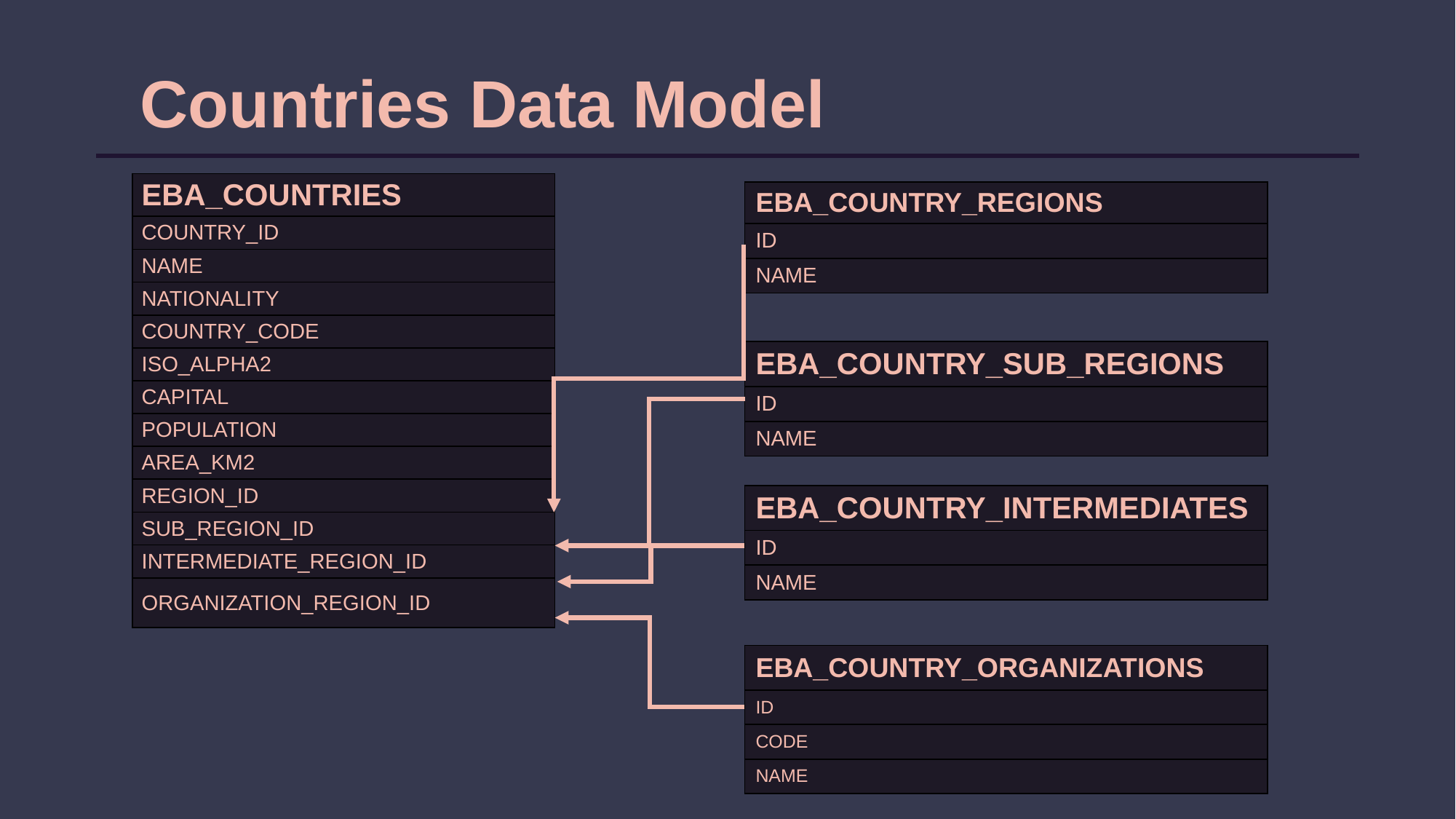

Countries Data Model
| EBA\_COUNTRIES |
| --- |
| COUNTRY\_ID |
| NAME |
| NATIONALITY |
| COUNTRY\_CODE |
| ISO\_ALPHA2 |
| CAPITAL |
| POPULATION |
| AREA\_KM2 |
| REGION\_ID |
| SUB\_REGION\_ID |
| INTERMEDIATE\_REGION\_ID |
| ORGANIZATION\_REGION\_ID |
| EBA\_COUNTRY\_REGIONS |
| --- |
| ID |
| NAME |
| EBA\_COUNTRY\_SUB\_REGIONS |
| --- |
| ID |
| NAME |
| EBA\_COUNTRY\_INTERMEDIATES |
| --- |
| ID |
| NAME |
| EBA\_COUNTRY\_ORGANIZATIONS |
| --- |
| ID |
| CODE |
| NAME |